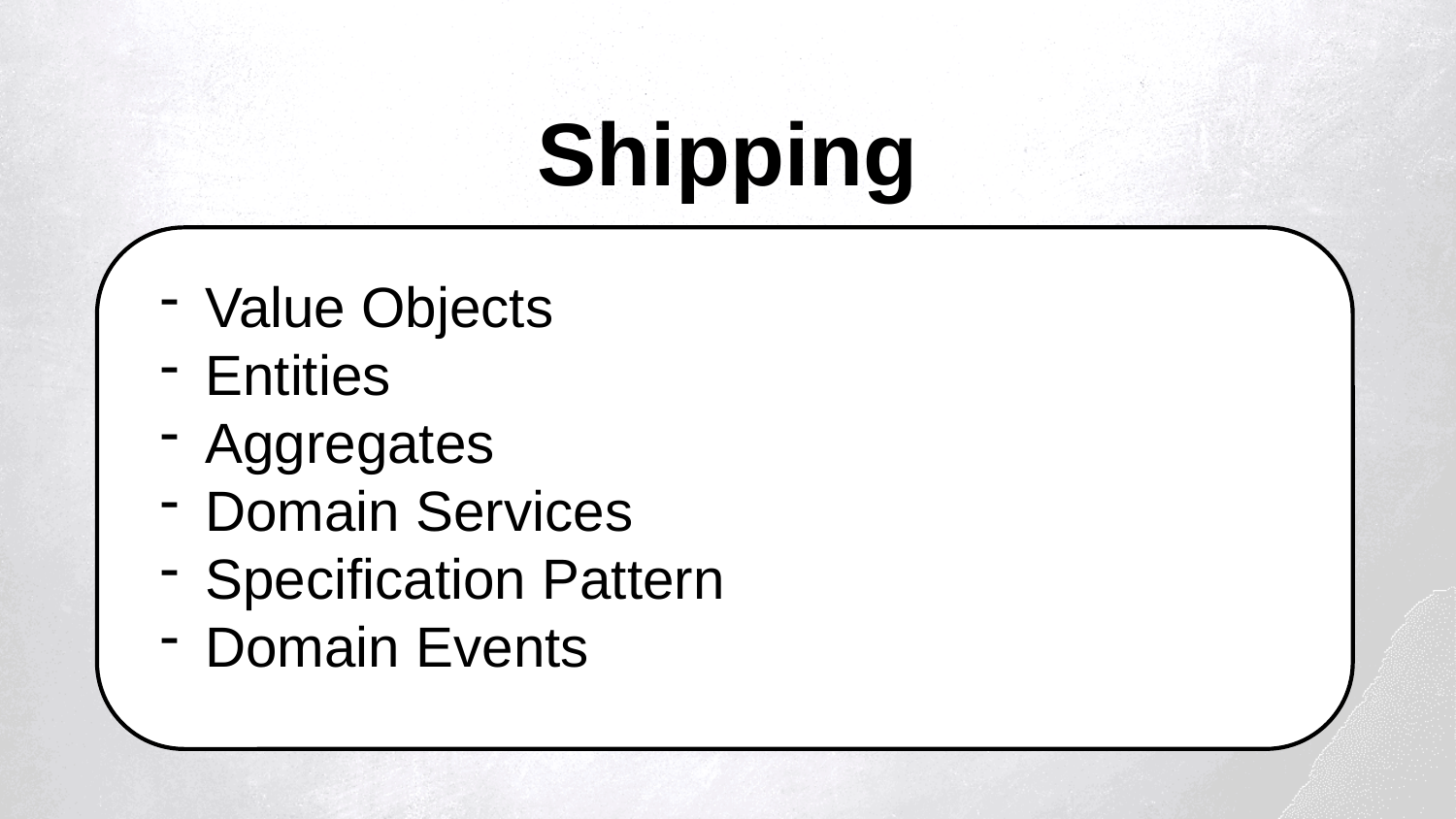

Shipping

Value Objects
Entities
Aggregates
Domain Services
Specification Pattern
Domain Events